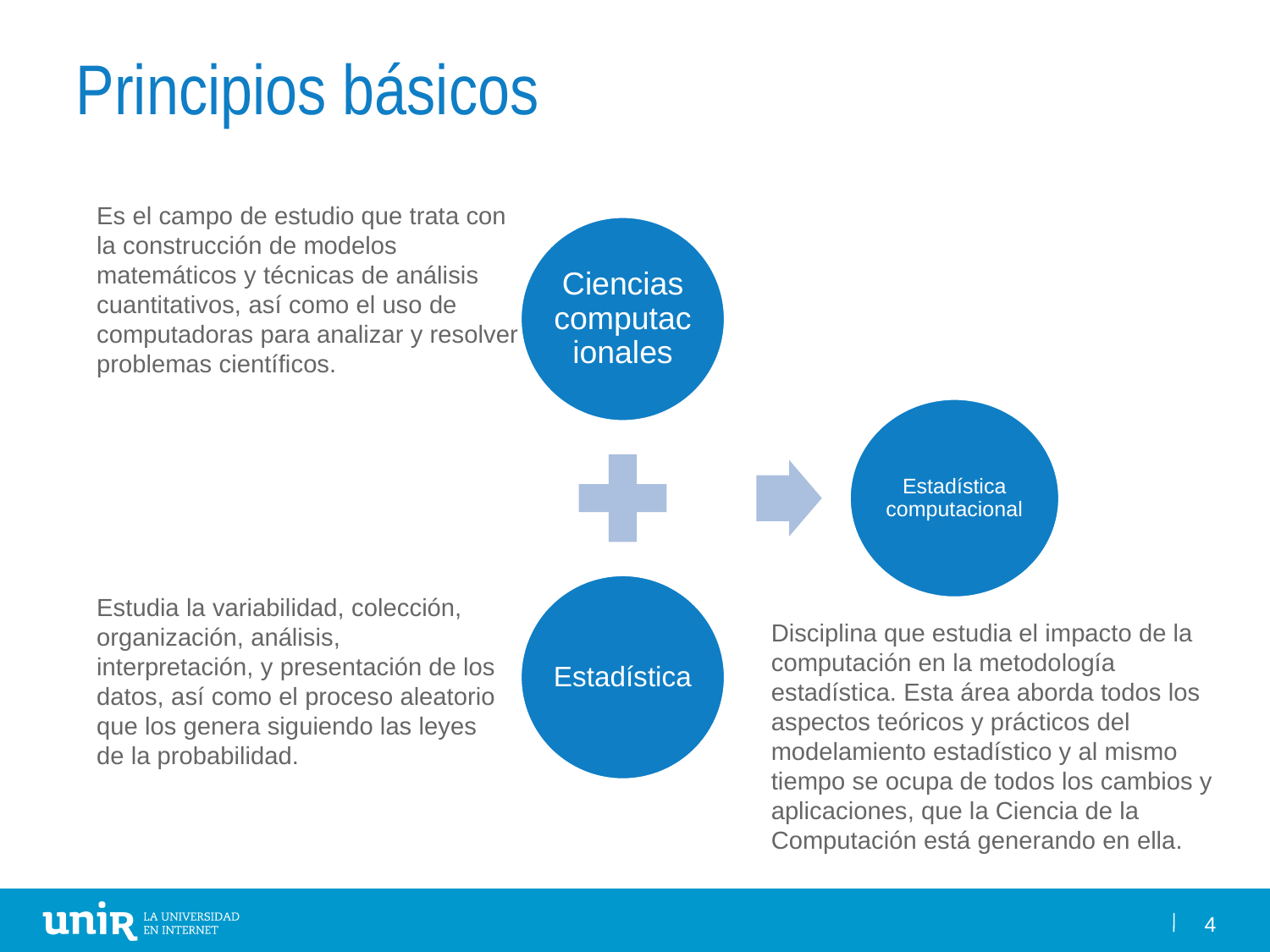

# Principios básicos
Es el campo de estudio que trata con la construcción de modelos matemáticos y técnicas de análisis cuantitativos, así como el uso de computadoras para analizar y resolver problemas científicos.
Ciencias computacionales

Estadística

Estadística computacional
Estudia la variabilidad, colección, organización, análisis, interpretación, y presentación de los datos, así como el proceso aleatorio que los genera siguiendo las leyes de la probabilidad.
Disciplina que estudia el impacto de la computación en la metodología estadística. Esta área aborda todos los aspectos teóricos y prácticos del modelamiento estadístico y al mismo tiempo se ocupa de todos los cambios y aplicaciones, que la Ciencia de la Computación está generando en ella.
4